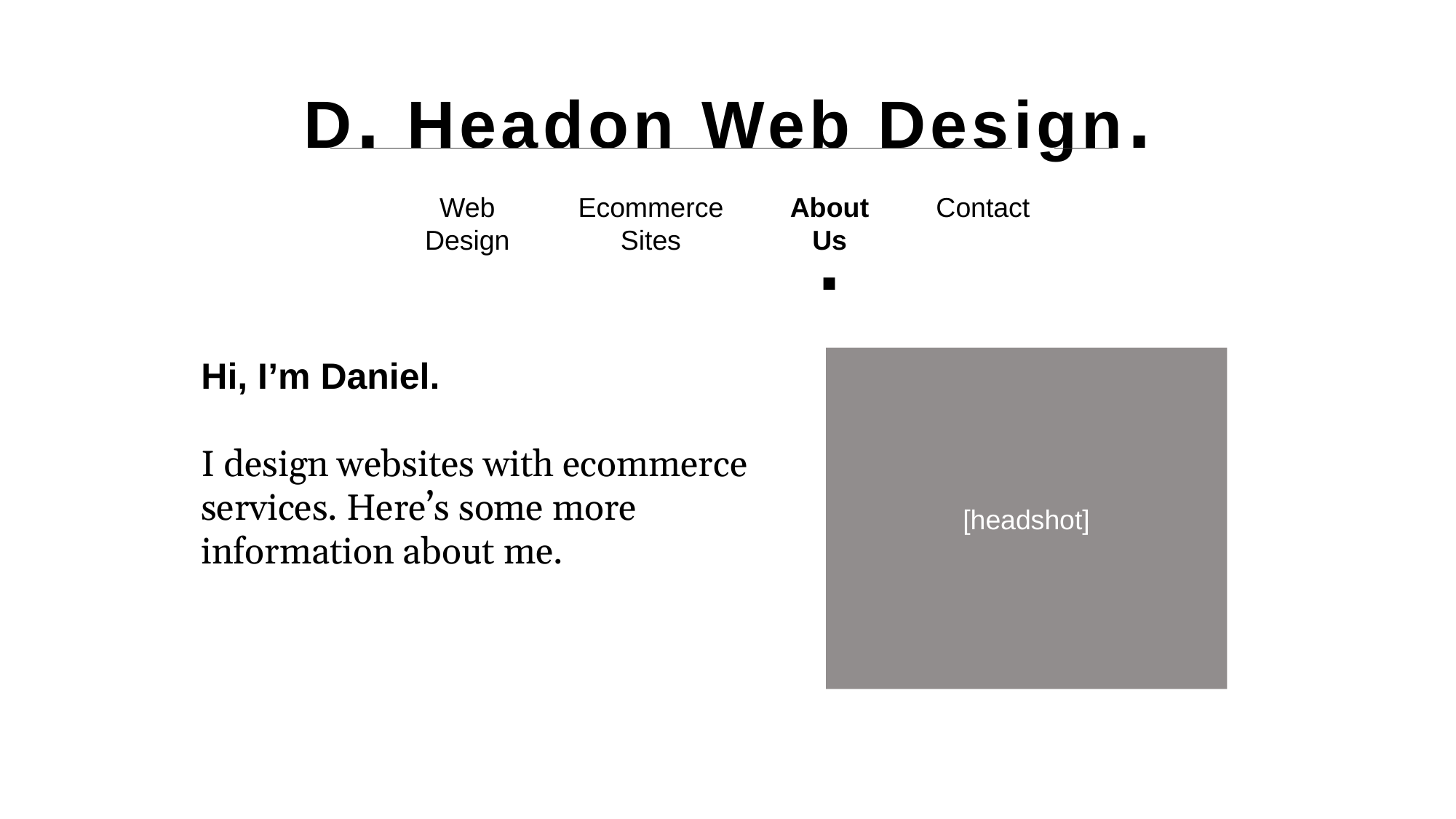

D. Headon Web Design.
Web
Design
Ecommerce
Sites
About
Us
Contact
.
Hi, I’m Daniel.

I design websites with ecommerce services. Here’s some more information about me.
[headshot]